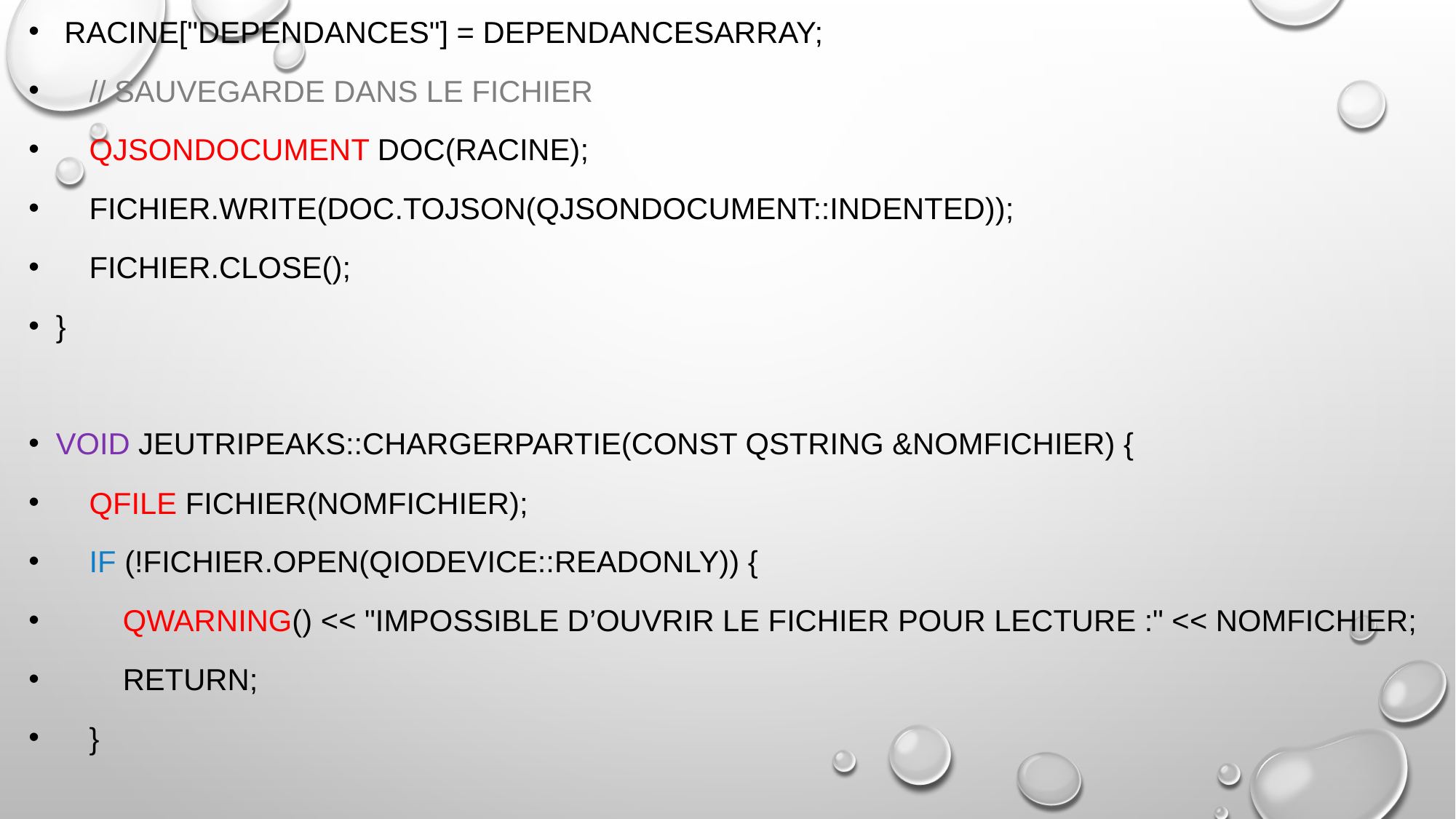

racine["dependances"] = dependancesArray;
    // Sauvegarde dans le fichier
    QJsonDocument doc(racine);
    fichier.write(doc.toJson(QJsonDocument::Indented));
    fichier.close();
}

void JeuTripeaks::chargerPartie(const QString &nomFichier) {
    QFile fichier(nomFichier);
    if (!fichier.open(QIODevice::ReadOnly)) {
        qWarning() << "Impossible d’ouvrir le fichier pour lecture :" << nomFichier;
        return;
    }